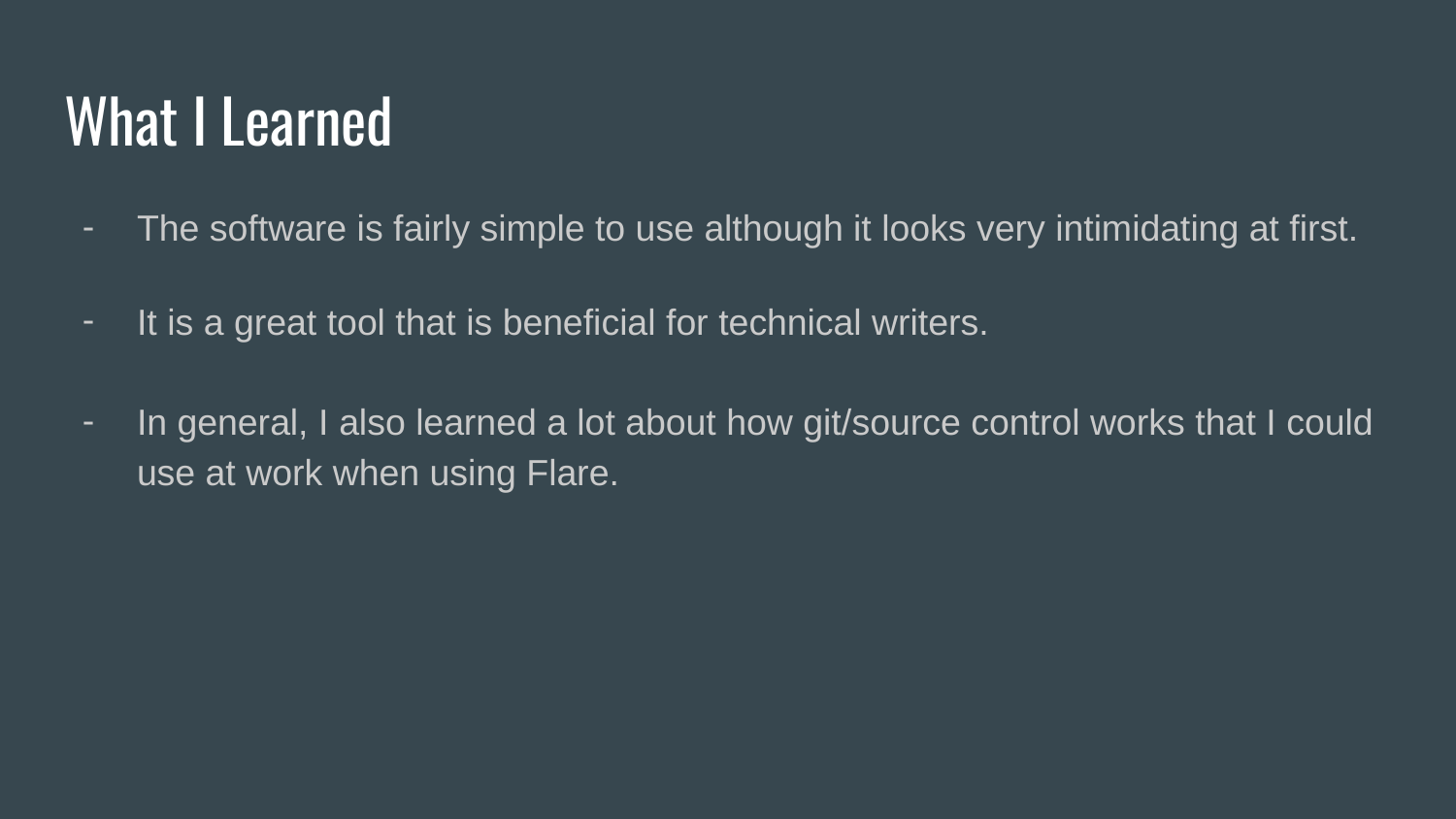

# What I Learned
The software is fairly simple to use although it looks very intimidating at first.
It is a great tool that is beneficial for technical writers.
In general, I also learned a lot about how git/source control works that I could use at work when using Flare.